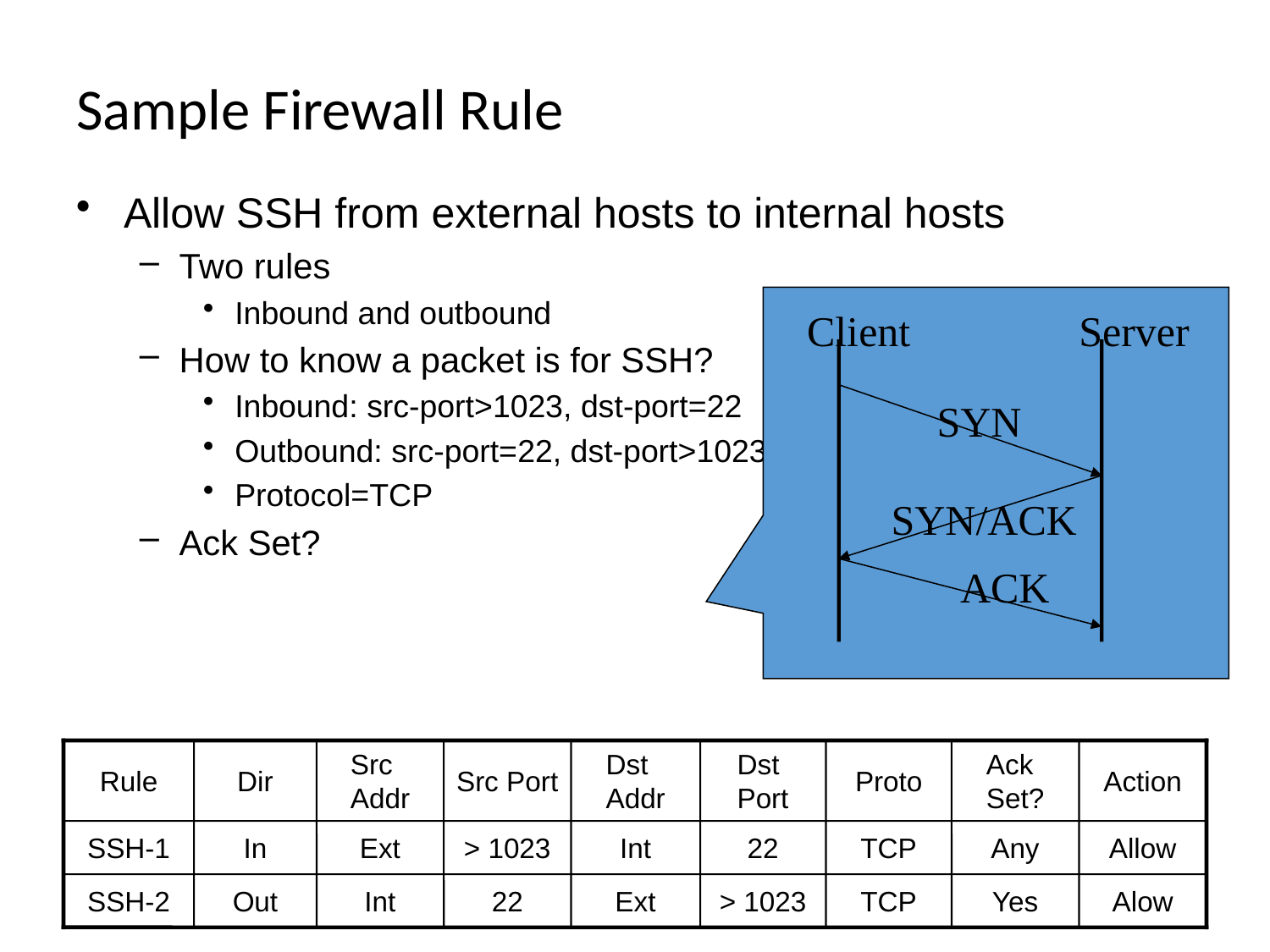

# Sample Firewall Rule
Allow SSH from external hosts to internal hosts
Two rules
Inbound and outbound
How to know a packet is for SSH?
Inbound: src-port>1023, dst-port=22
Outbound: src-port=22, dst-port>1023
Protocol=TCP
Ack Set?

Client
Server

SYN

SYN/ACK
ACK

Rule

Dir

Src Addr

Src Port

Dst Addr

Dst Port

Proto

Ack Set?

Action

SSH-1
In
Ext
Int
SSH-2
Out
Int
Ext

> 1023
22
TCP
22
> 1023
TCP
Any
Yes
Allow
Alow